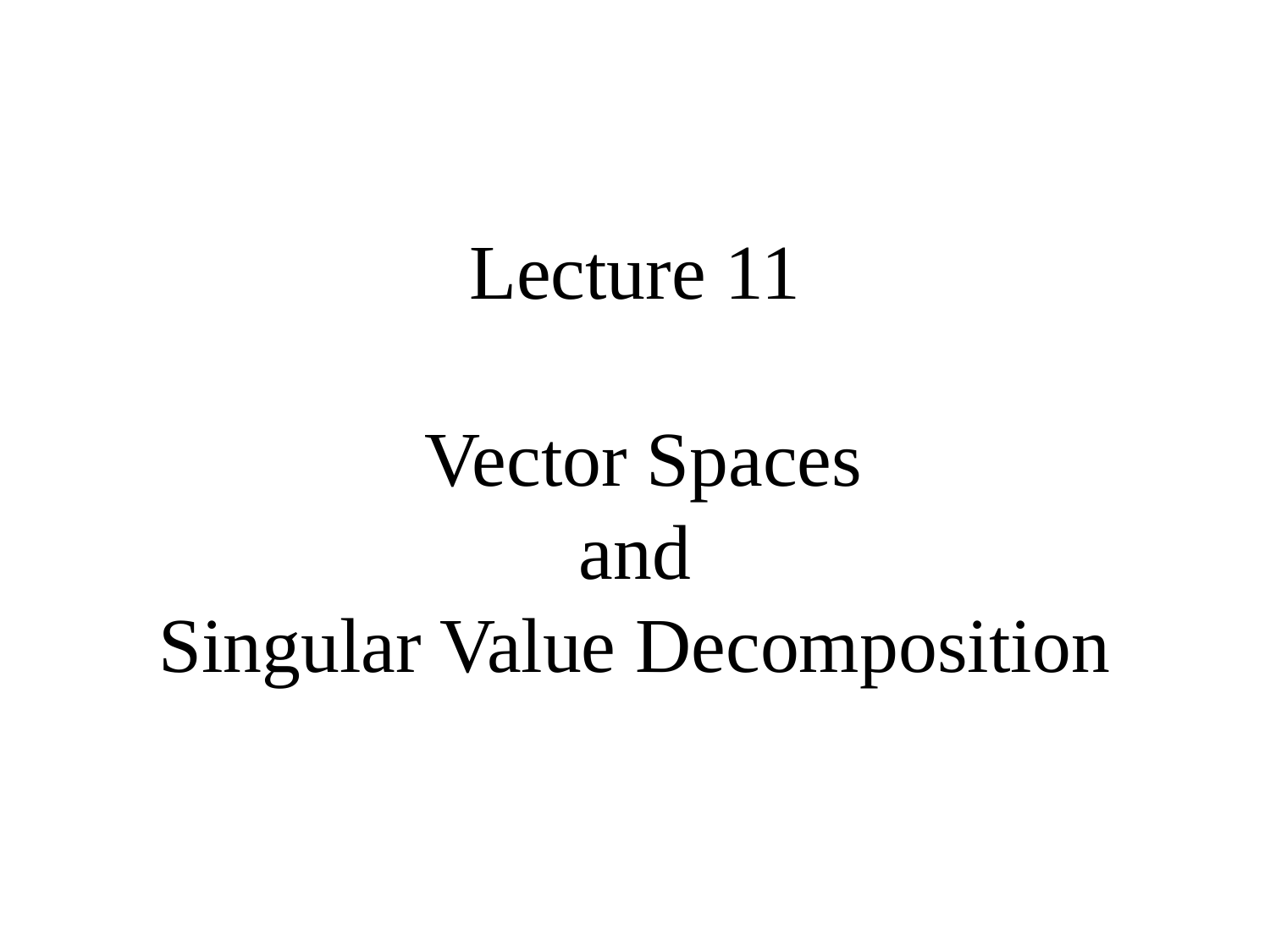

# Lecture 11 Vector Spaces and Singular Value Decomposition